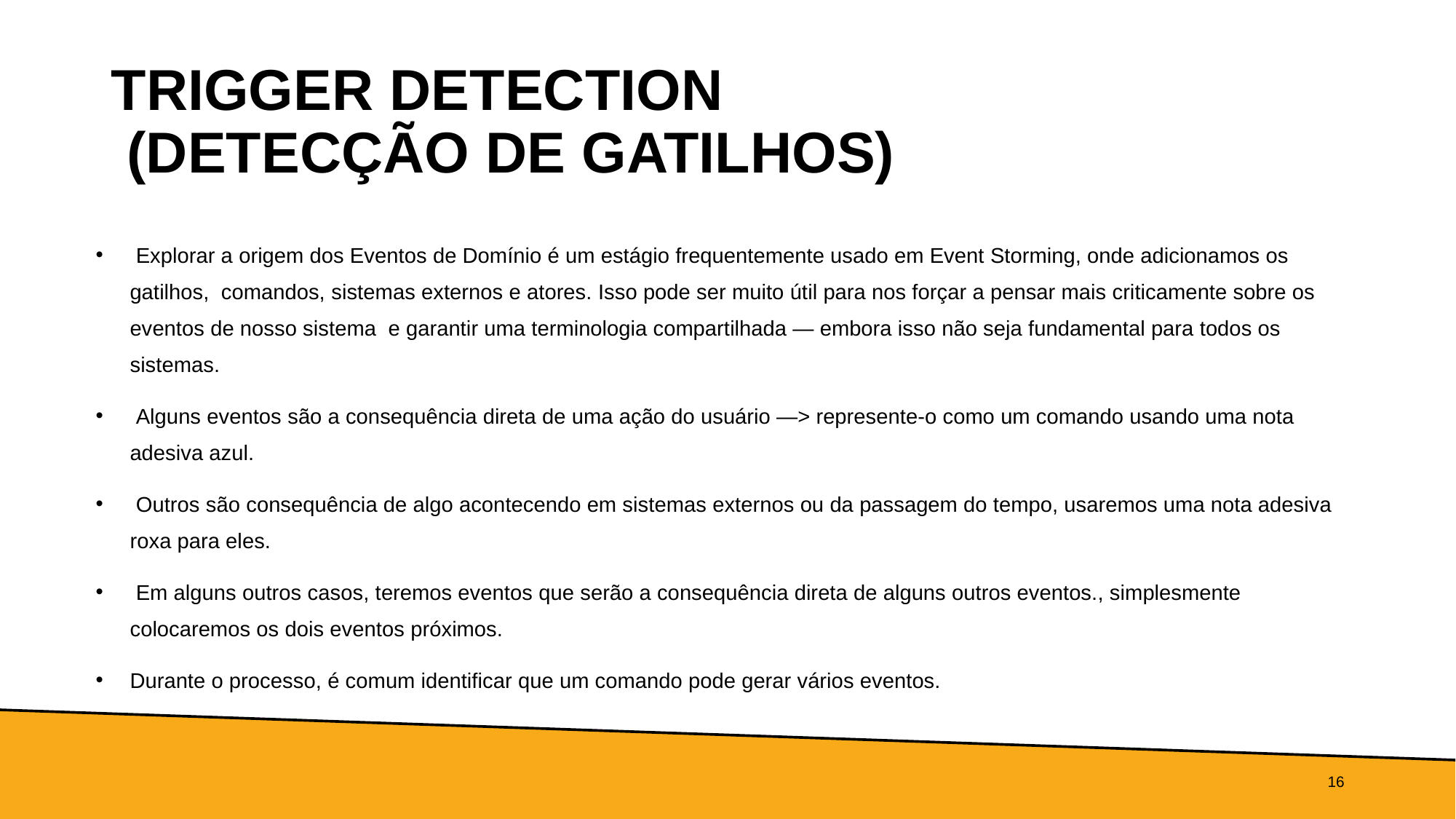

# Trigger detection (Detecção de gatilhos)
 Explorar a origem dos Eventos de Domínio é um estágio frequentemente usado em Event Storming, onde adicionamos os gatilhos,  comandos, sistemas externos e atores. Isso pode ser muito útil para nos forçar a pensar mais criticamente sobre os eventos de nosso sistema  e garantir uma terminologia compartilhada — embora isso não seja fundamental para todos os sistemas.
 Alguns eventos são a consequência direta de uma ação do usuário —> represente-o como um comando usando uma nota adesiva azul.
 Outros são consequência de algo acontecendo em sistemas externos ou da passagem do tempo, usaremos uma nota adesiva roxa para eles.
 Em alguns outros casos, teremos eventos que serão a consequência direta de alguns outros eventos., simplesmente colocaremos os dois eventos próximos.
Durante o processo, é comum identificar que um comando pode gerar vários eventos.
16